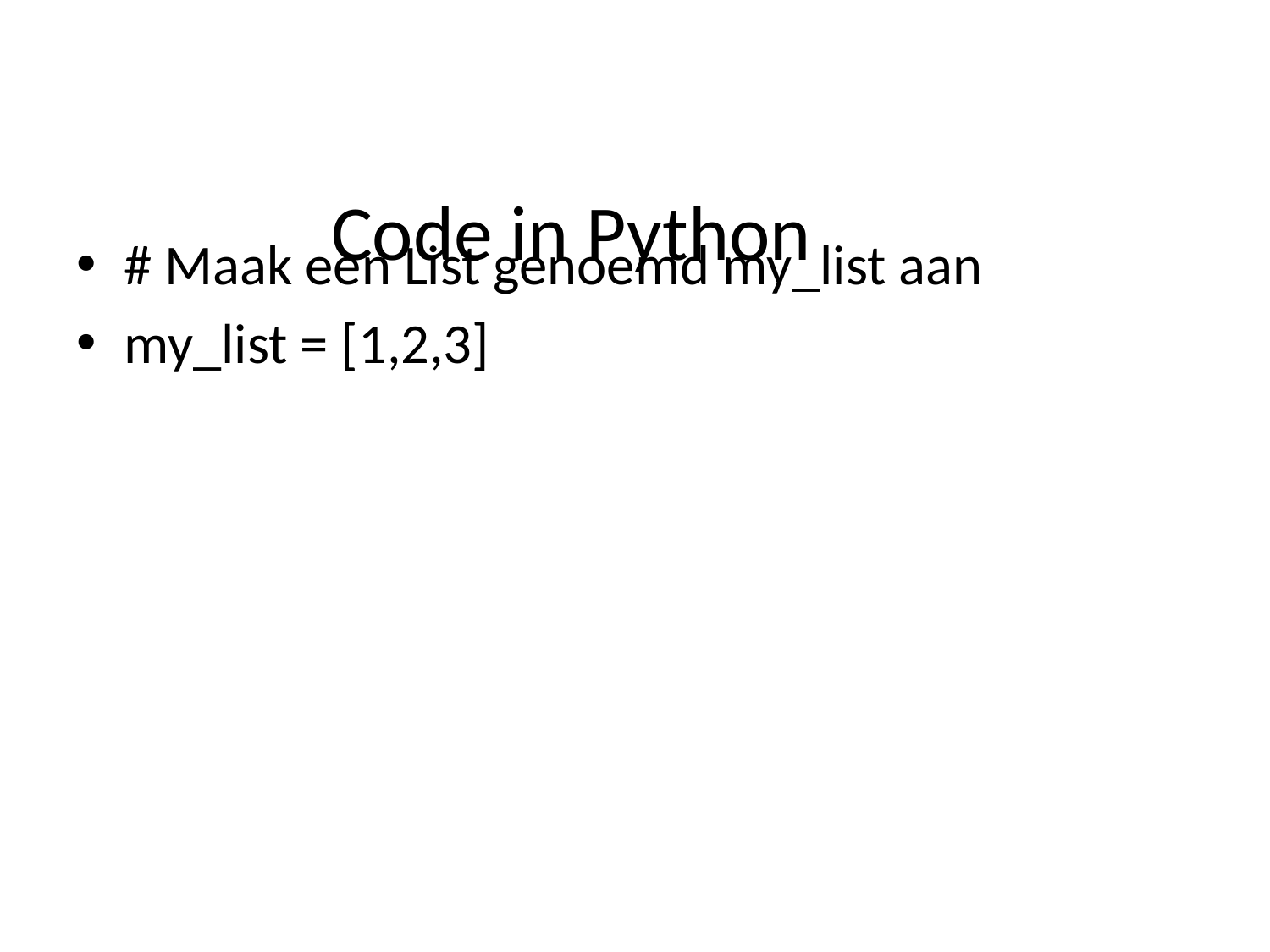

# Code in Python
# Maak een List genoemd my_list aan
my_list = [1,2,3]